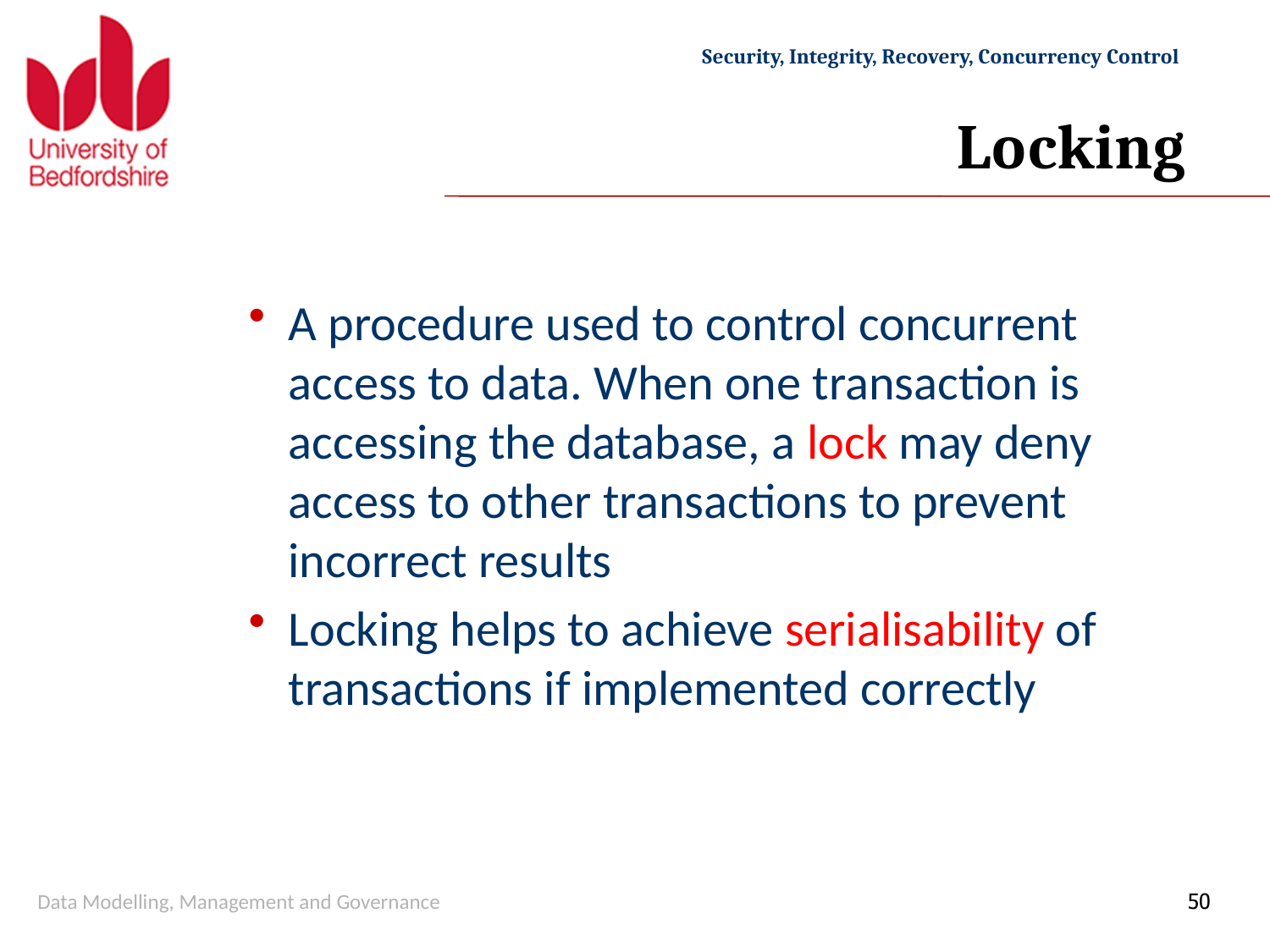

# Locking

A procedure used to control concurrent access to data. When one transaction is accessing the database, a lock may deny access to other transactions to prevent incorrect results
Locking helps to achieve serialisability of transactions if implemented correctly

Data Modelling, Management and Governance